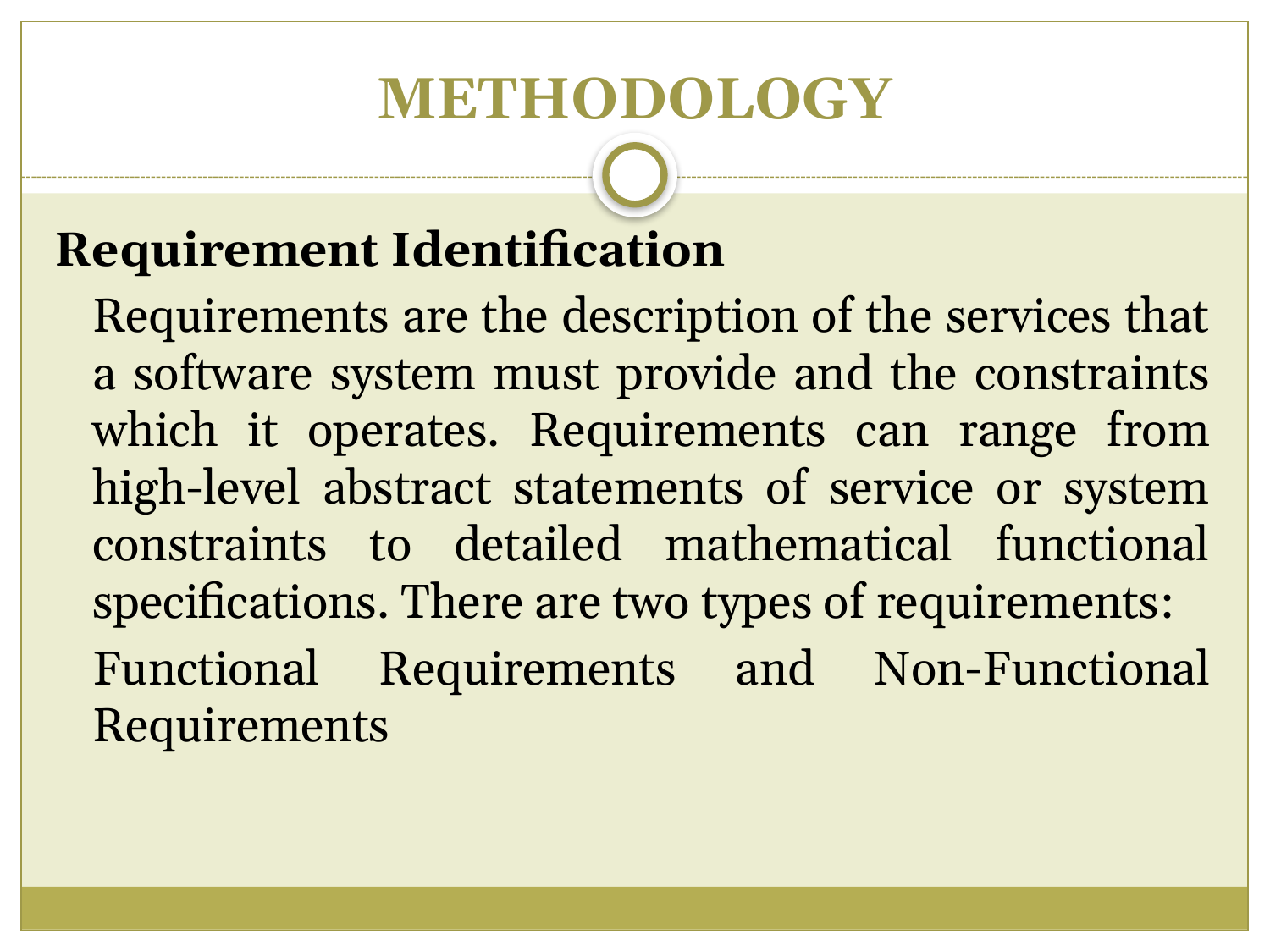

# METHODOLOGY
Requirement Identification
	Requirements are the description of the services that a software system must provide and the constraints which it operates. Requirements can range from high-level abstract statements of service or system constraints to detailed mathematical functional specifications. There are two types of requirements:
	Functional Requirements and Non-Functional Requirements